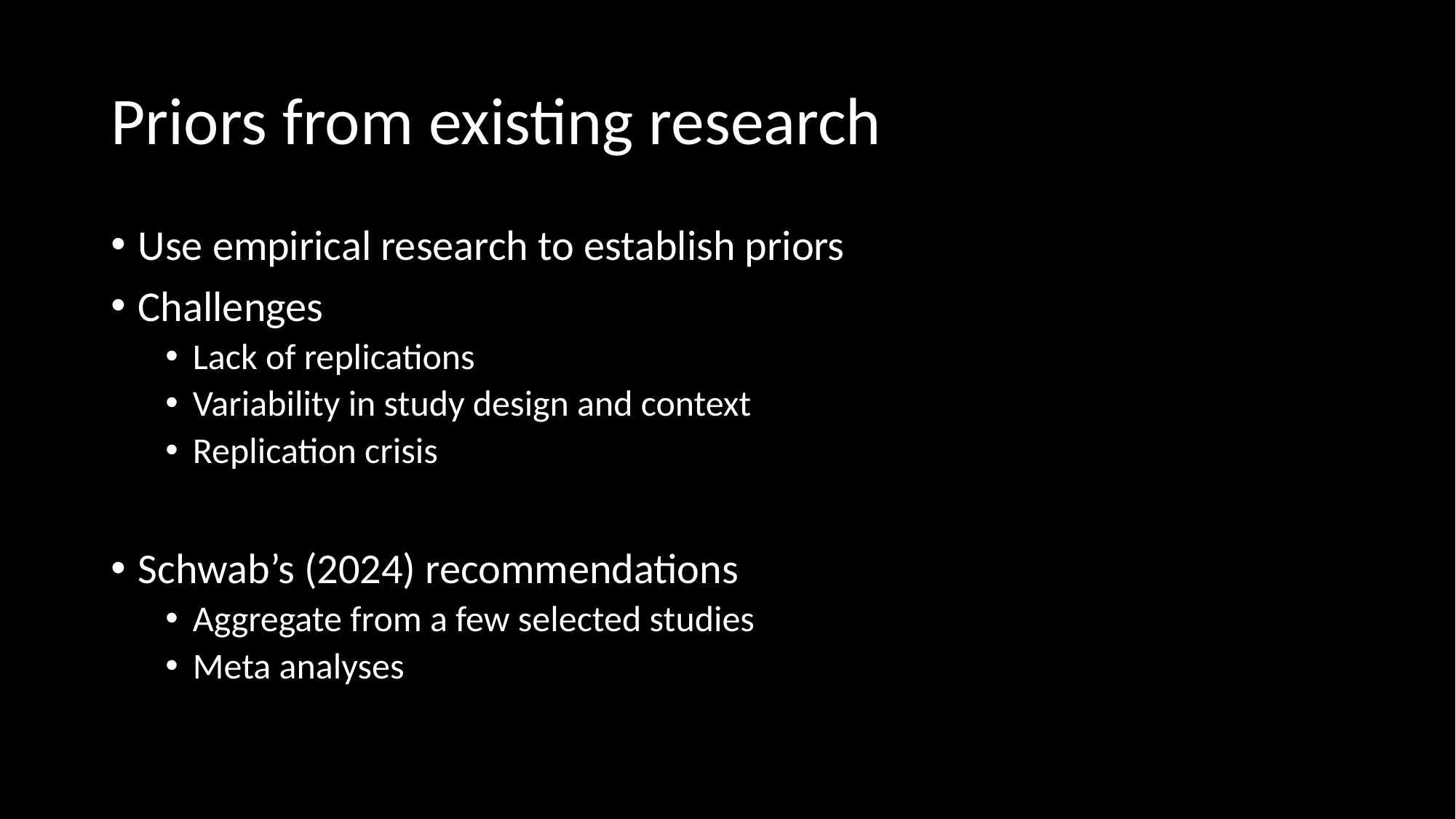

# Priors from existing research
Use empirical research to establish priors
Challenges
Lack of replications
Variability in study design and context
Replication crisis

Schwab’s (2024) recommendations
Aggregate from a few selected studies
Meta analyses